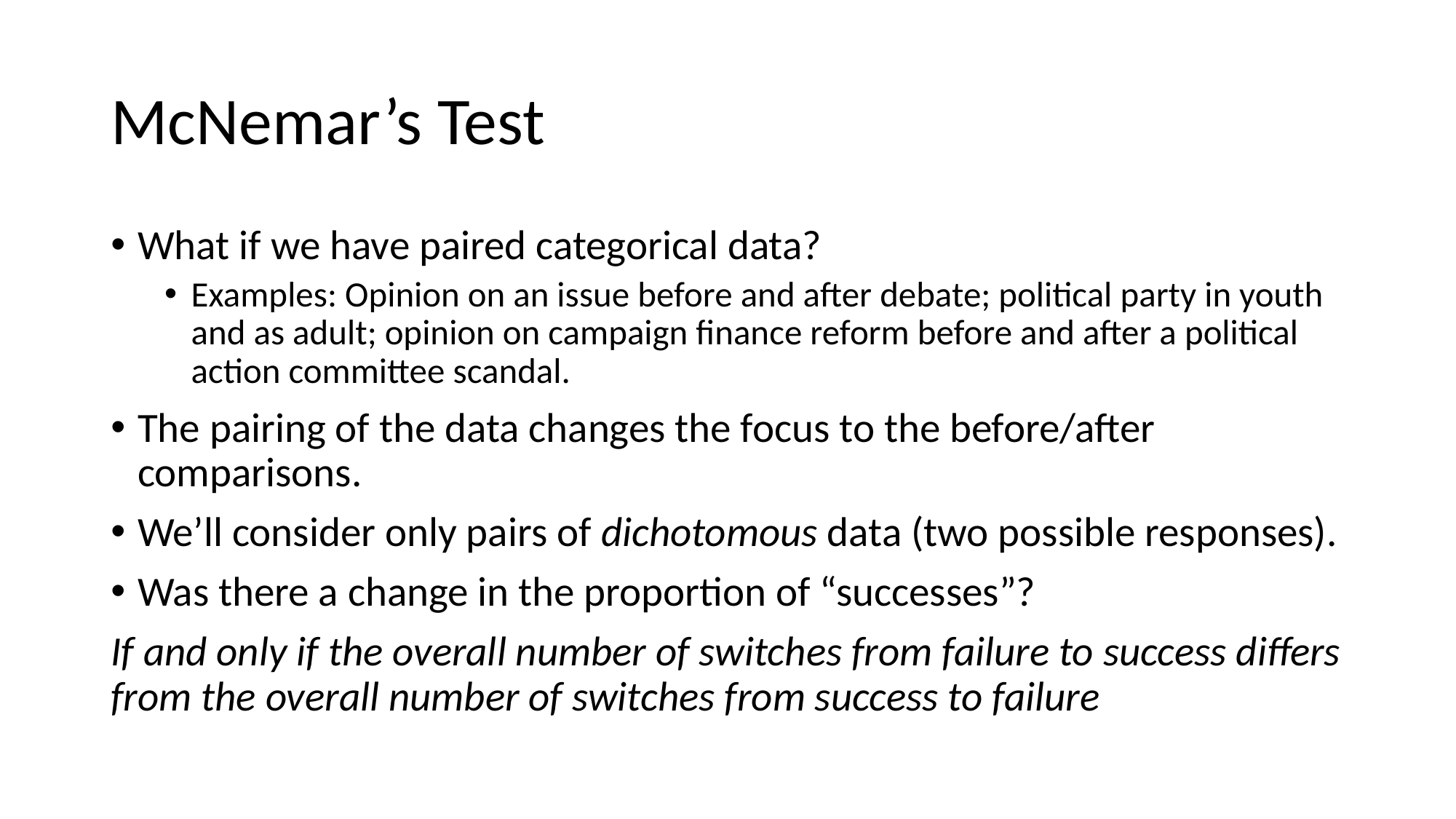

# McNemar’s Test
What if we have paired categorical data?
Examples: Opinion on an issue before and after debate; political party in youth and as adult; opinion on campaign finance reform before and after a political action committee scandal.
The pairing of the data changes the focus to the before/after comparisons.
We’ll consider only pairs of dichotomous data (two possible responses).
Was there a change in the proportion of “successes”?
If and only if the overall number of switches from failure to success differs from the overall number of switches from success to failure